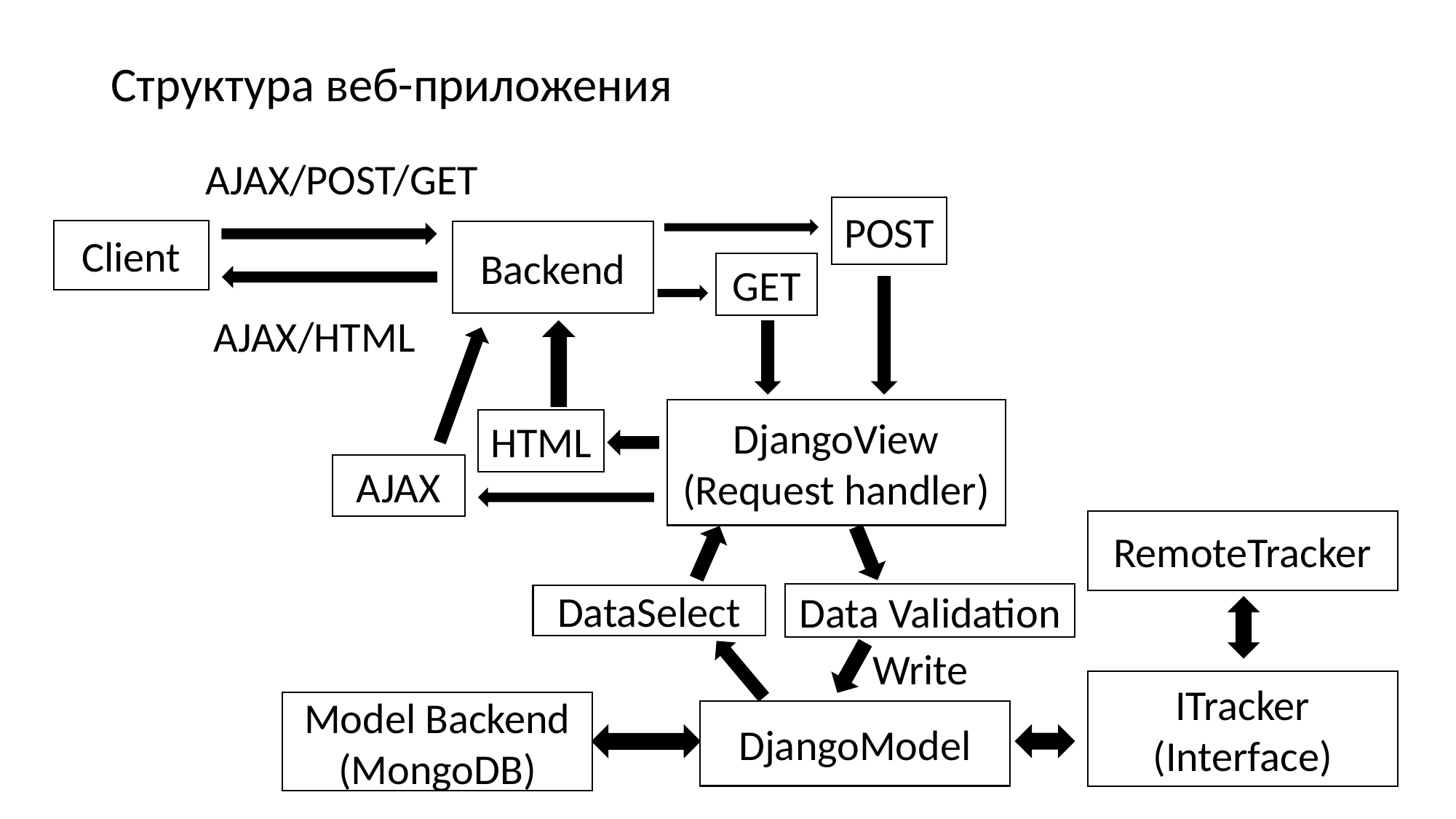

# Структура веб-приложения
AJAX/POST/GET
POST
Client

Backend

GET

AJAX/HTML

DjangoView
(Request handler)
HTML

AJAX

RemoteTracker

Data Validation
DataSelect

Write

ITracker
(Interface)

Model Backend
(MongoDB)
DjangoModel